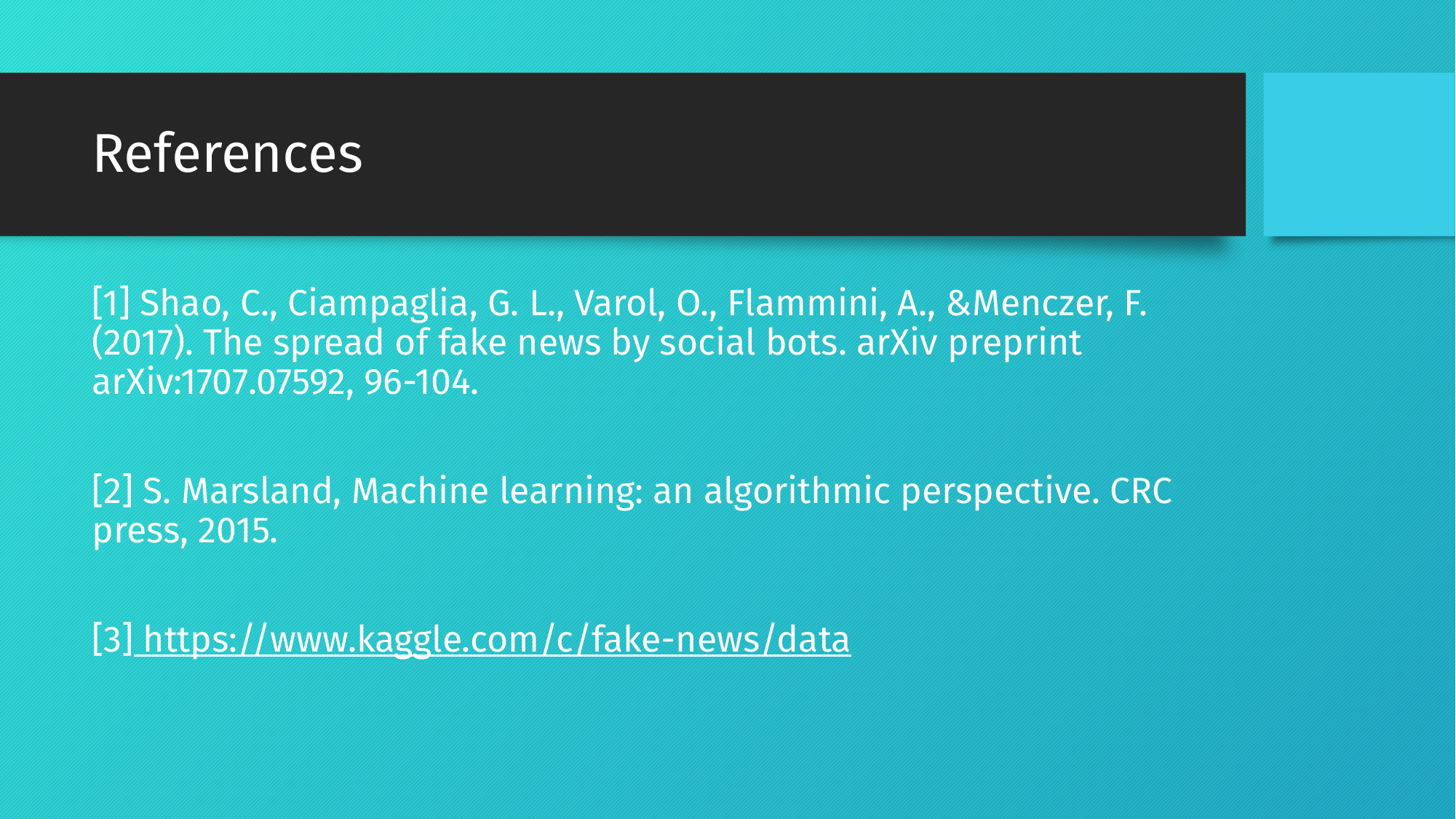

# References
[1] Shao, C., Ciampaglia, G. L., Varol, O., Flammini, A., &Menczer, F. (2017). The spread of fake news by social bots. arXiv preprint arXiv:1707.07592, 96-104.

[2] S. Marsland, Machine learning: an algorithmic perspective. CRC press, 2015.

[3] https://www.kaggle.com/c/fake-news/data